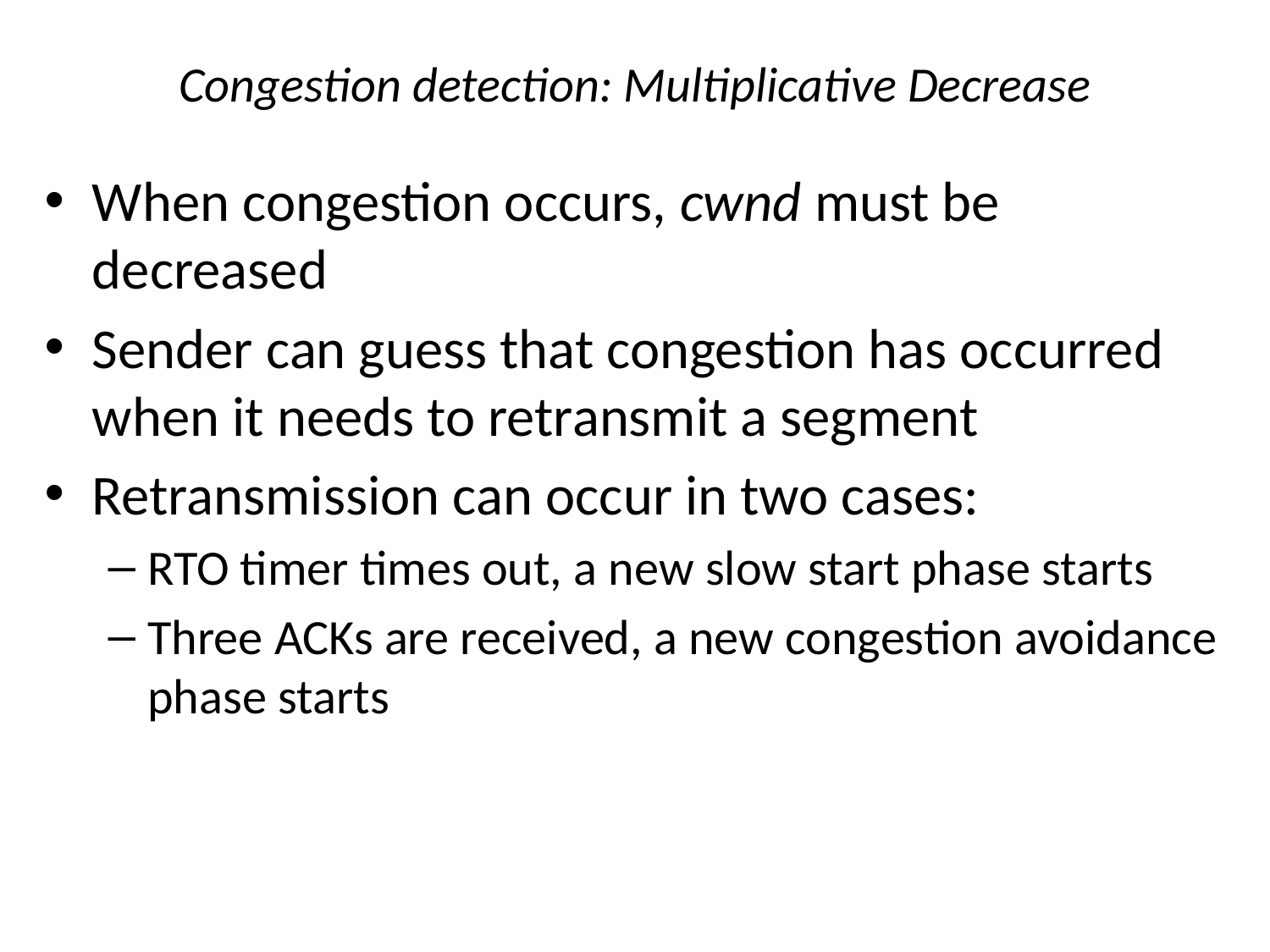

# Congestion detection: Multiplicative Decrease
When congestion occurs, cwnd must be decreased
Sender can guess that congestion has occurred when it needs to retransmit a segment
Retransmission can occur in two cases:
RTO timer times out, a new slow start phase starts
Three ACKs are received, a new congestion avoidance phase starts